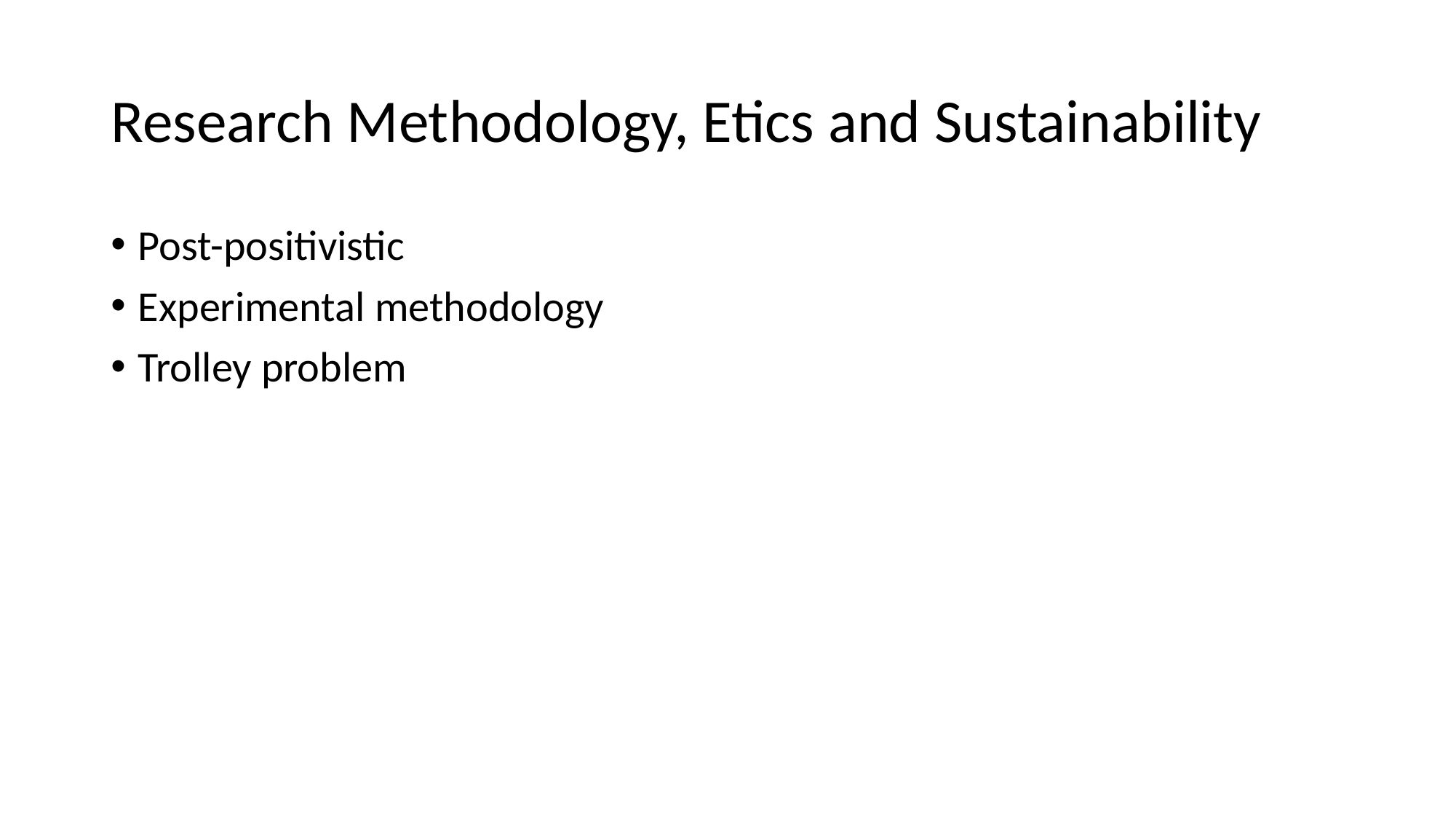

# Research Methodology, Etics and Sustainability
Post-positivistic
Experimental methodology
Trolley problem